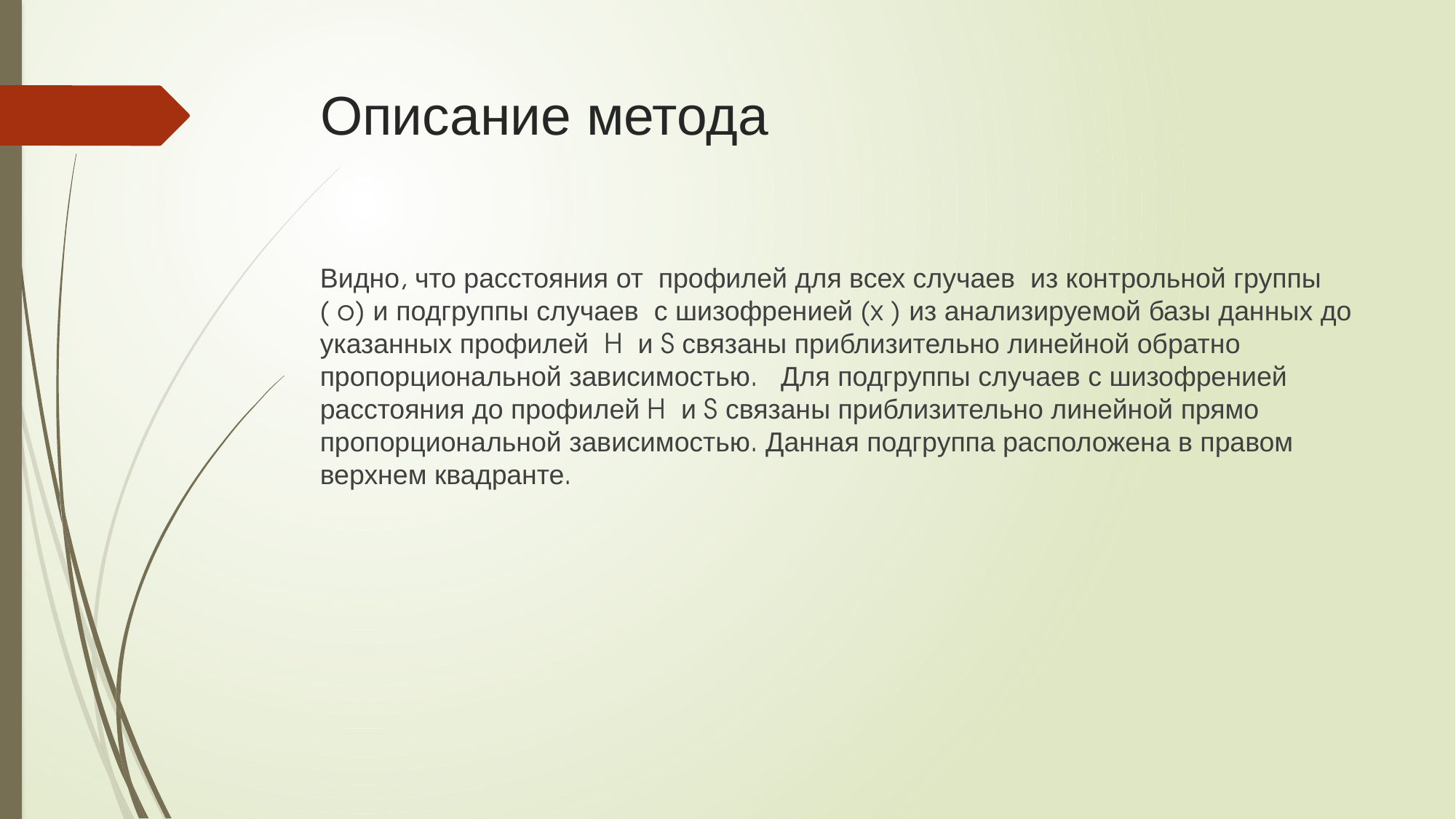

# Описание метода
Видно, что расстояния от  профилей для всех случаев  из контрольной группы ( o) и подгруппы случаев  с шизофренией (x ) из анализируемой базы данных до указанных профилей  H  и S связаны приблизительно линейной обратно пропорциональной зависимостью.   Для подгруппы случаев с шизофренией расстояния до профилей H  и S связаны приблизительно линейной прямо пропорциональной зависимостью. Данная подгруппа расположена в правом верхнем квадранте.